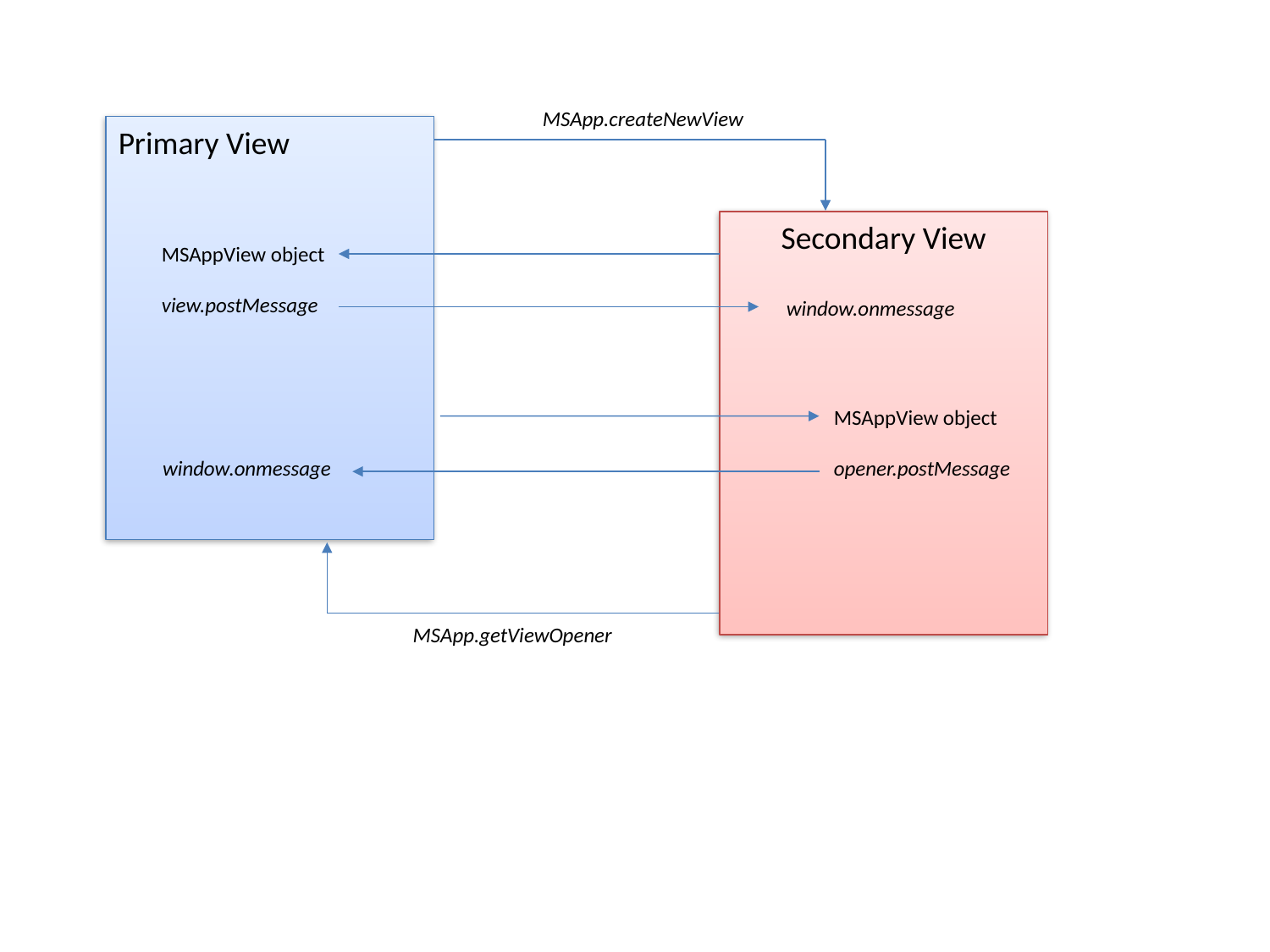

MSApp.createNewView

Primary View
Secondary View

MSAppView object
view.postMessage
window.onmessage
MSAppView object
opener.postMessage
window.onmessage
MSApp.getViewOpener